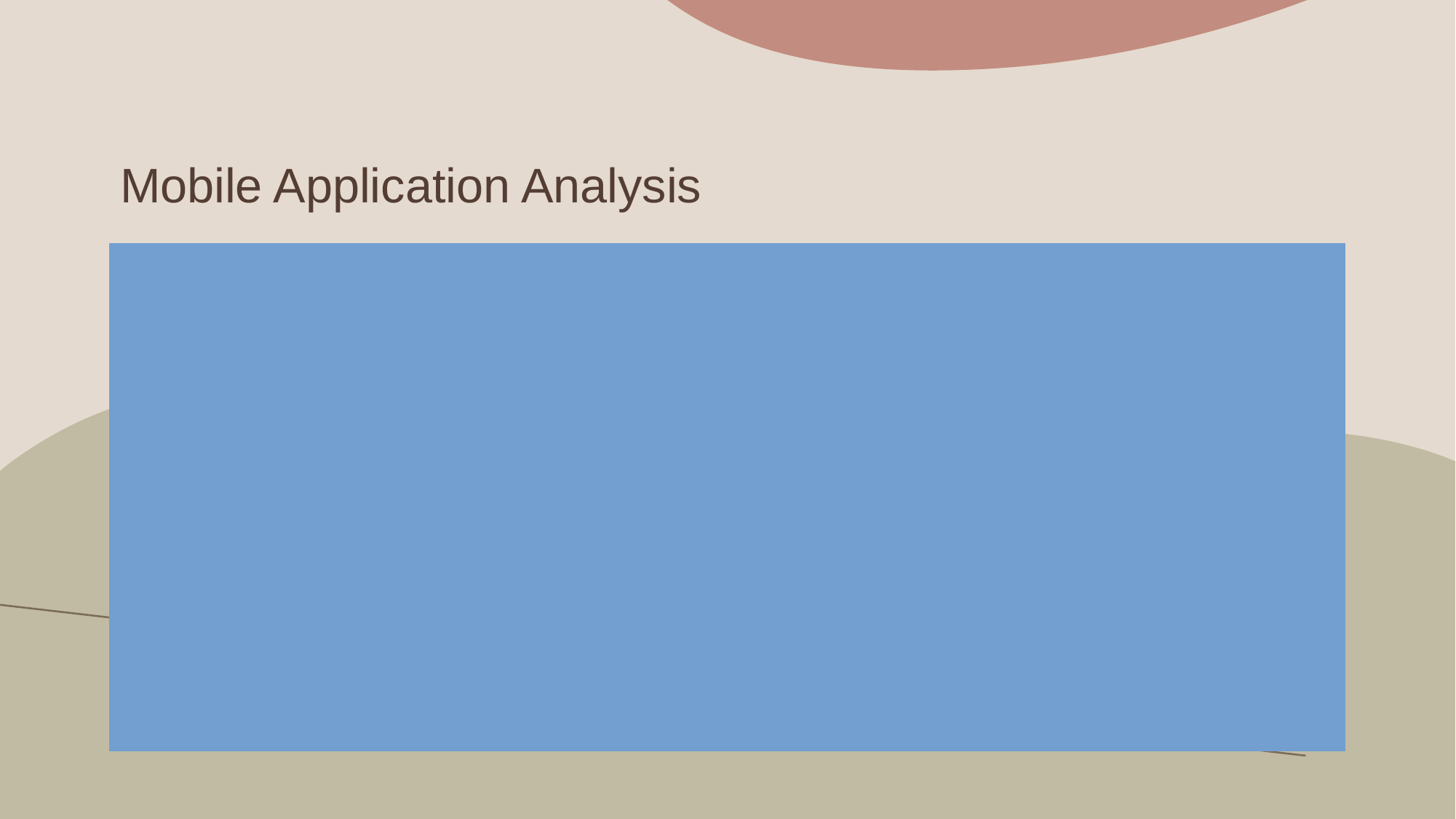

# Mobile Application Analysis

Reverse Engineering
ICT 2207 Mobile Security
A/Prof. Vivek Balachandran
Vivek.b@singaporetech.edu.sg
Originally developed by: A/Prof Jeannie Lee